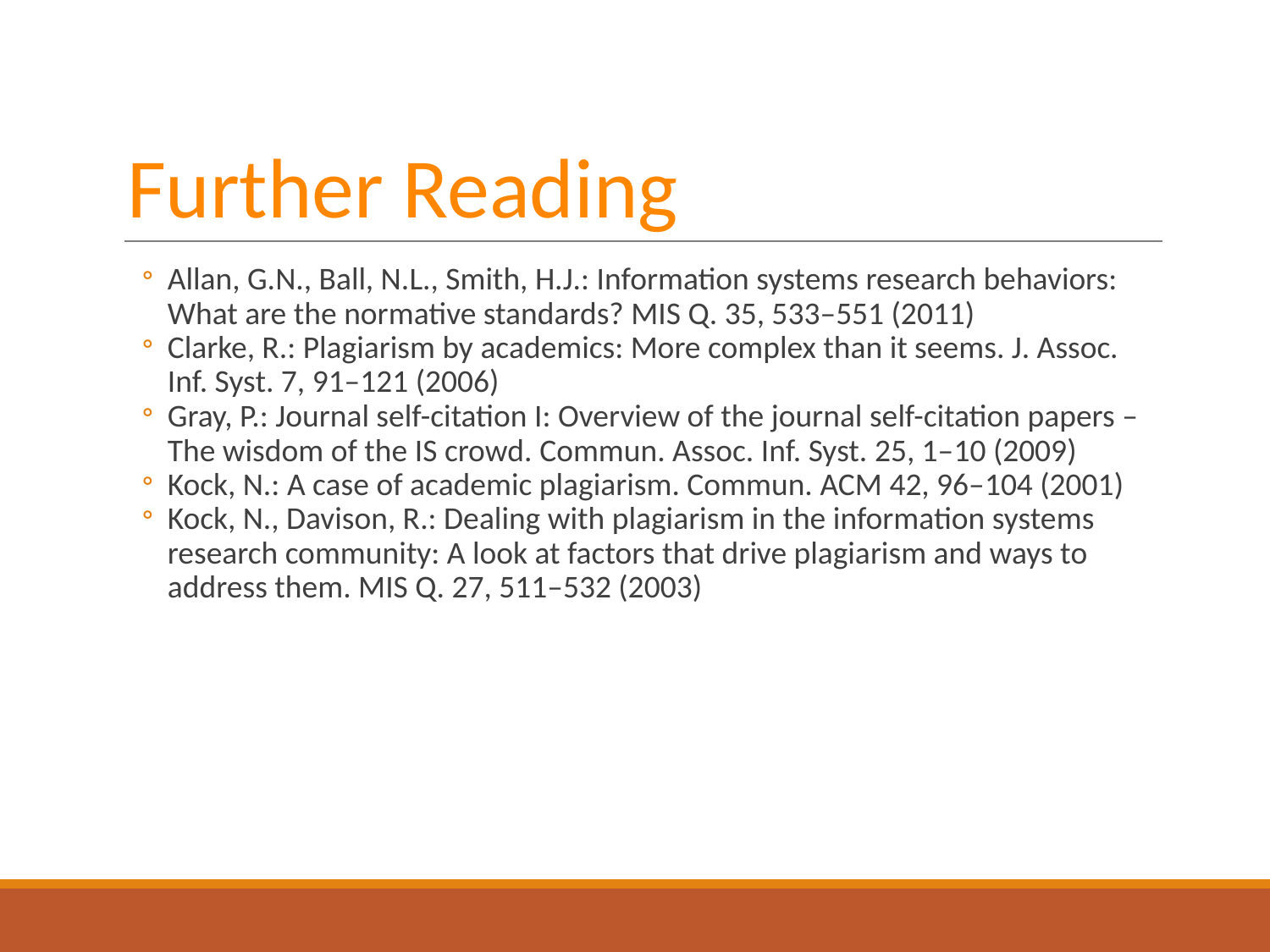

# Further Reading
Allan, G.N., Ball, N.L., Smith, H.J.: Information systems research behaviors: What are the normative standards? MIS Q. 35, 533–551 (2011)
Clarke, R.: Plagiarism by academics: More complex than it seems. J. Assoc. Inf. Syst. 7, 91–121 (2006)
Gray, P.: Journal self-citation I: Overview of the journal self-citation papers – The wisdom of the IS crowd. Commun. Assoc. Inf. Syst. 25, 1–10 (2009)
Kock, N.: A case of academic plagiarism. Commun. ACM 42, 96–104 (2001)
Kock, N., Davison, R.: Dealing with plagiarism in the information systems research community: A look at factors that drive plagiarism and ways to address them. MIS Q. 27, 511–532 (2003)